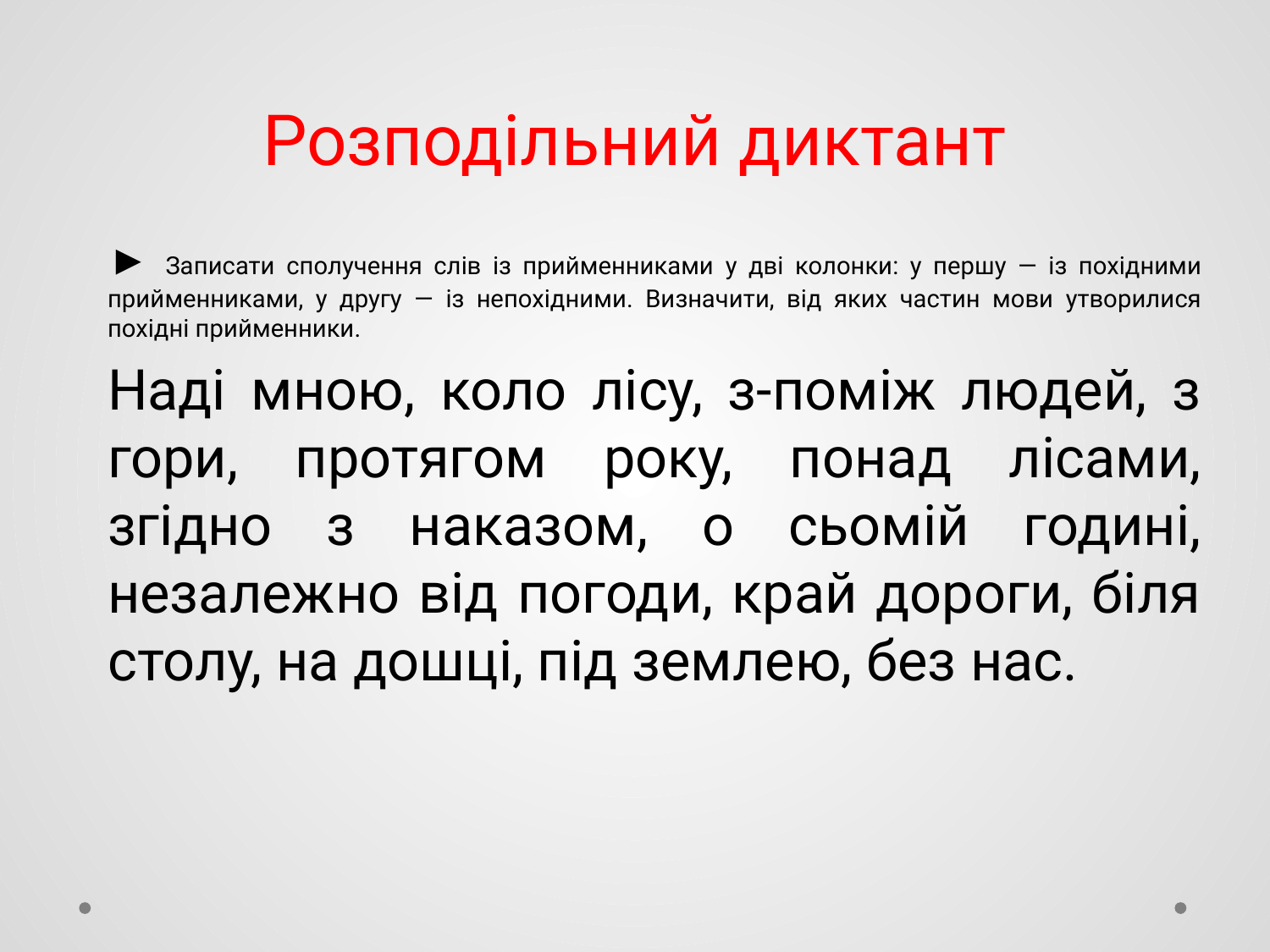

# Розподільний диктант
► Записати сполучення слів із прийменниками у дві колонки: у першу — із похідними прийменниками, у другу — із непохідними. Визначити, від яких частин мови утворилися похідні прийменники.
Наді мною, коло лісу, з-поміж людей, з гори, протягом року, понад лісами, згідно з наказом, о сьомій годині, незалежно від погоди, край дороги, біля столу, на дошці, під землею, без нас.